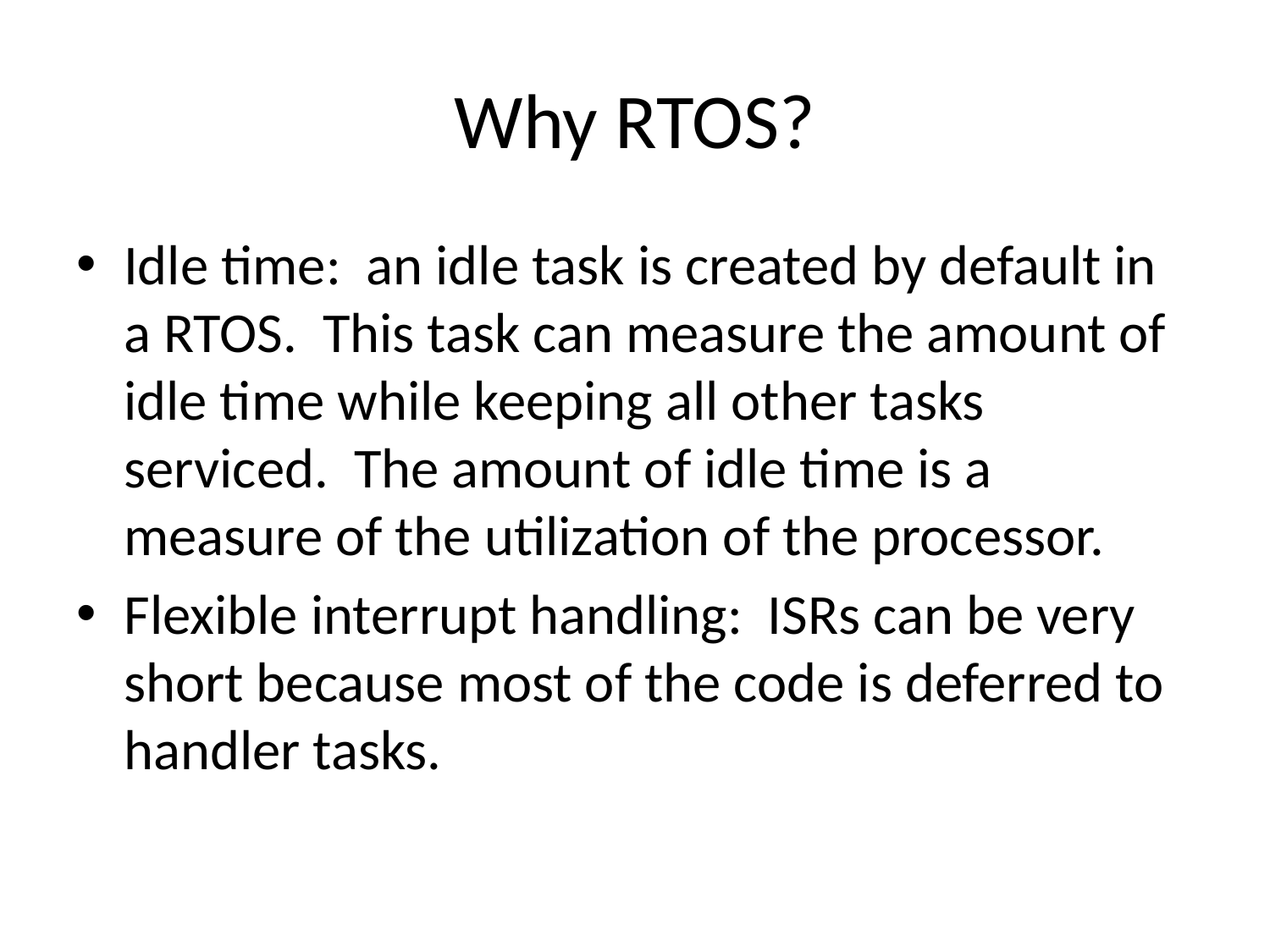

# Why RTOS?
Idle time:  an idle task is created by default in a RTOS.  This task can measure the amount of idle time while keeping all other tasks serviced.  The amount of idle time is a measure of the utilization of the processor.
Flexible interrupt handling:  ISRs can be very short because most of the code is deferred to handler tasks.